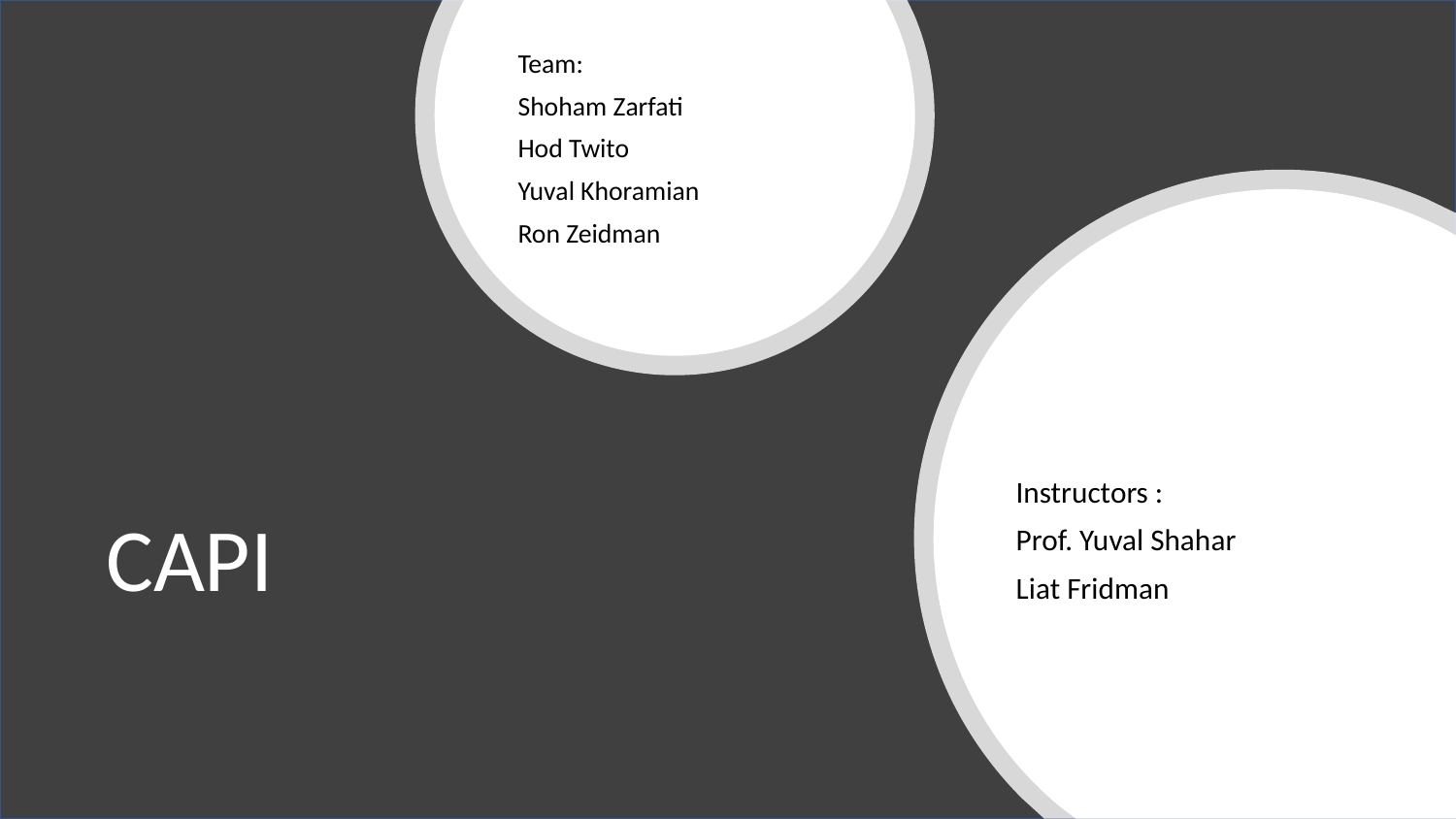

Team:
Shoham Zarfati
Hod Twito
Yuval Khoramian
Ron Zeidman

Instructors :
Prof. Yuval Shahar
Liat Fridman
# CAPI